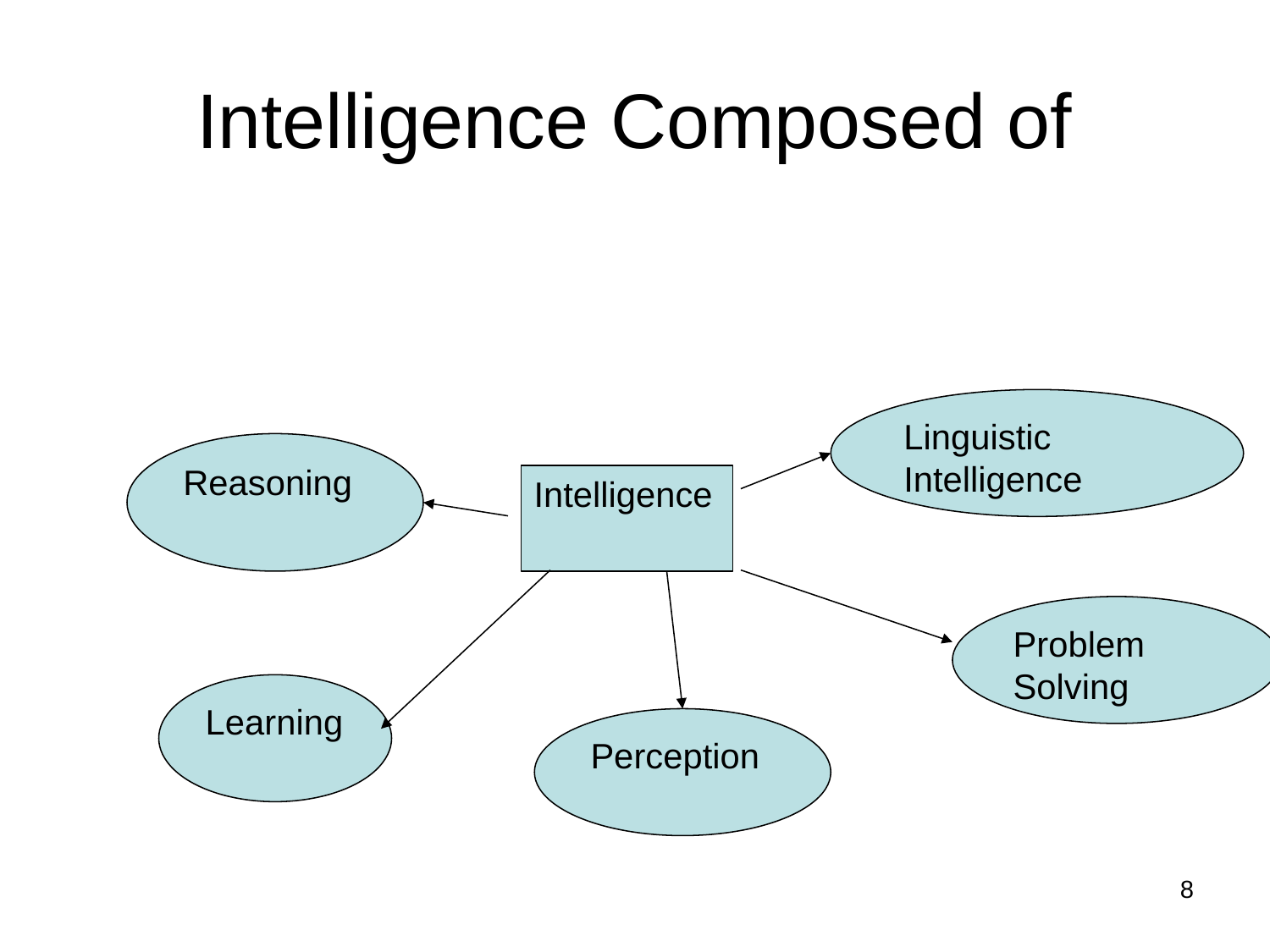

# Intelligence Composed of

Linguistic Intelligence
Reasoning
Intelligence
Problem Solving
Learning
Perception
8